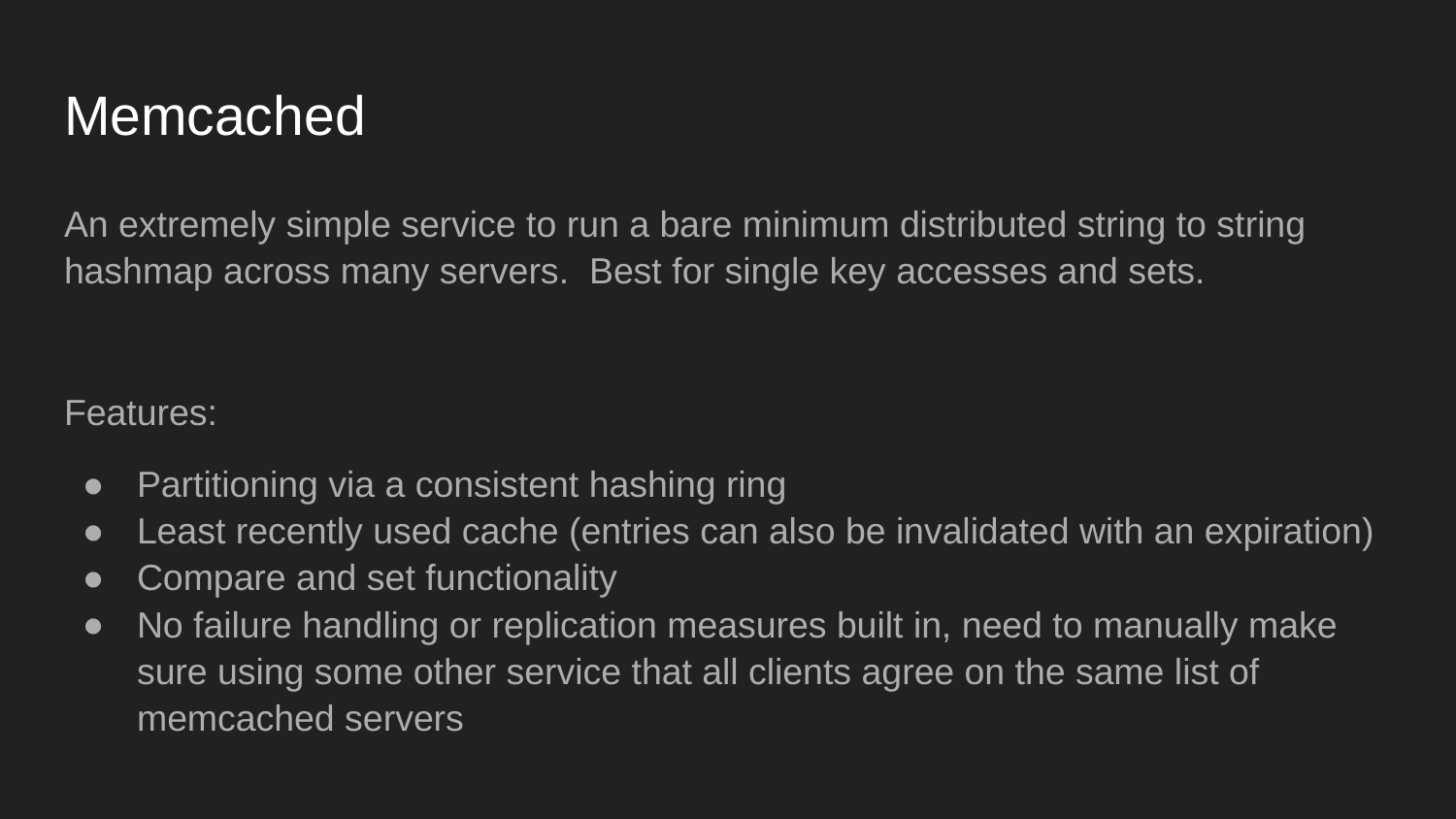

# Memcached
An extremely simple service to run a bare minimum distributed string to string hashmap across many servers.  Best for single key accesses and sets.

Features:
Partitioning via a consistent hashing ring
Least recently used cache (entries can also be invalidated with an expiration)
Compare and set functionality
No failure handling or replication measures built in, need to manually make sure using some other service that all clients agree on the same list of memcached servers